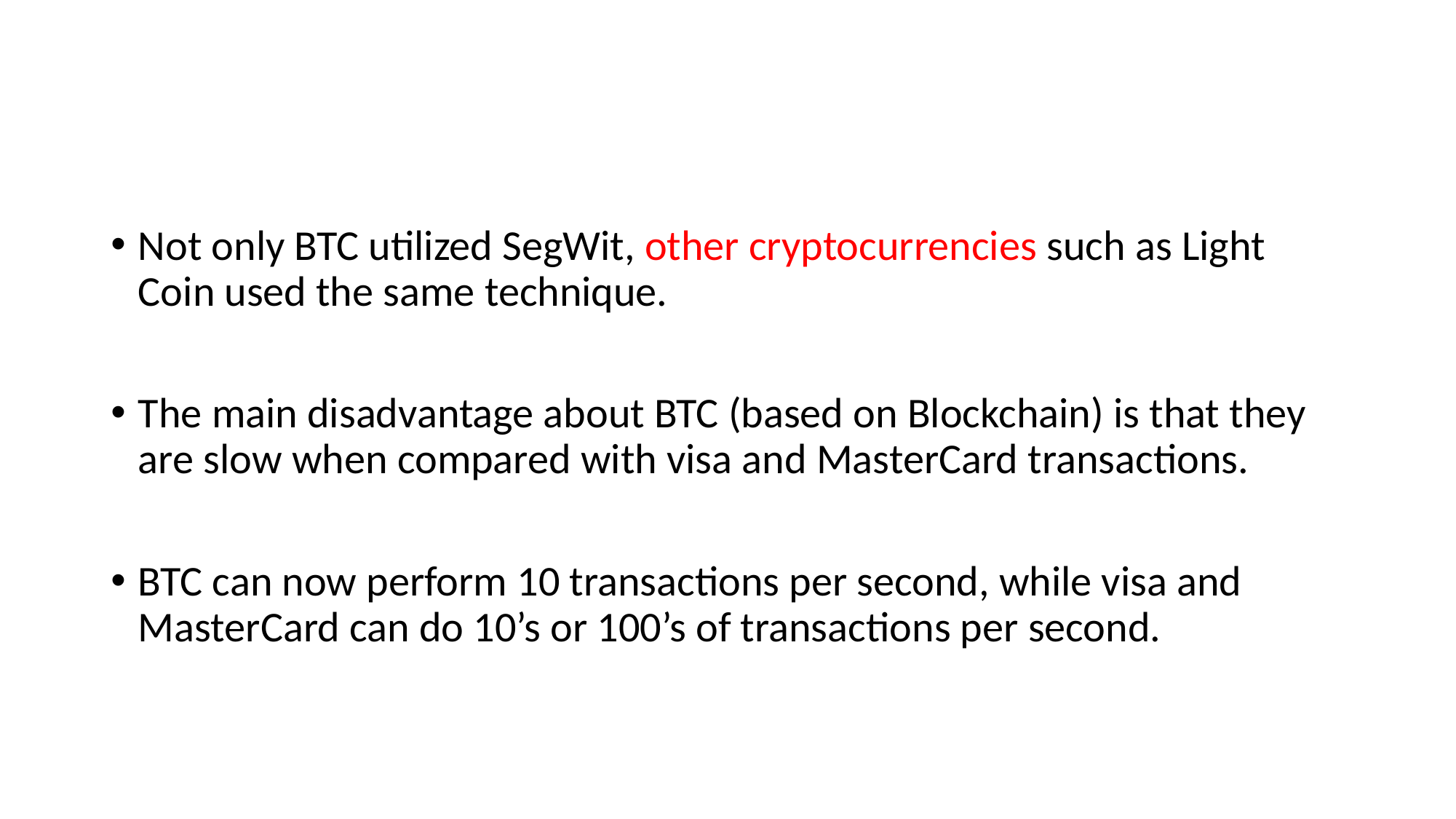

#
Not only BTC utilized SegWit, other cryptocurrencies such as Light Coin used the same technique.

The main disadvantage about BTC (based on Blockchain) is that they are slow when compared with visa and MasterCard transactions.

BTC can now perform 10 transactions per second, while visa and MasterCard can do 10’s or 100’s of transactions per second.